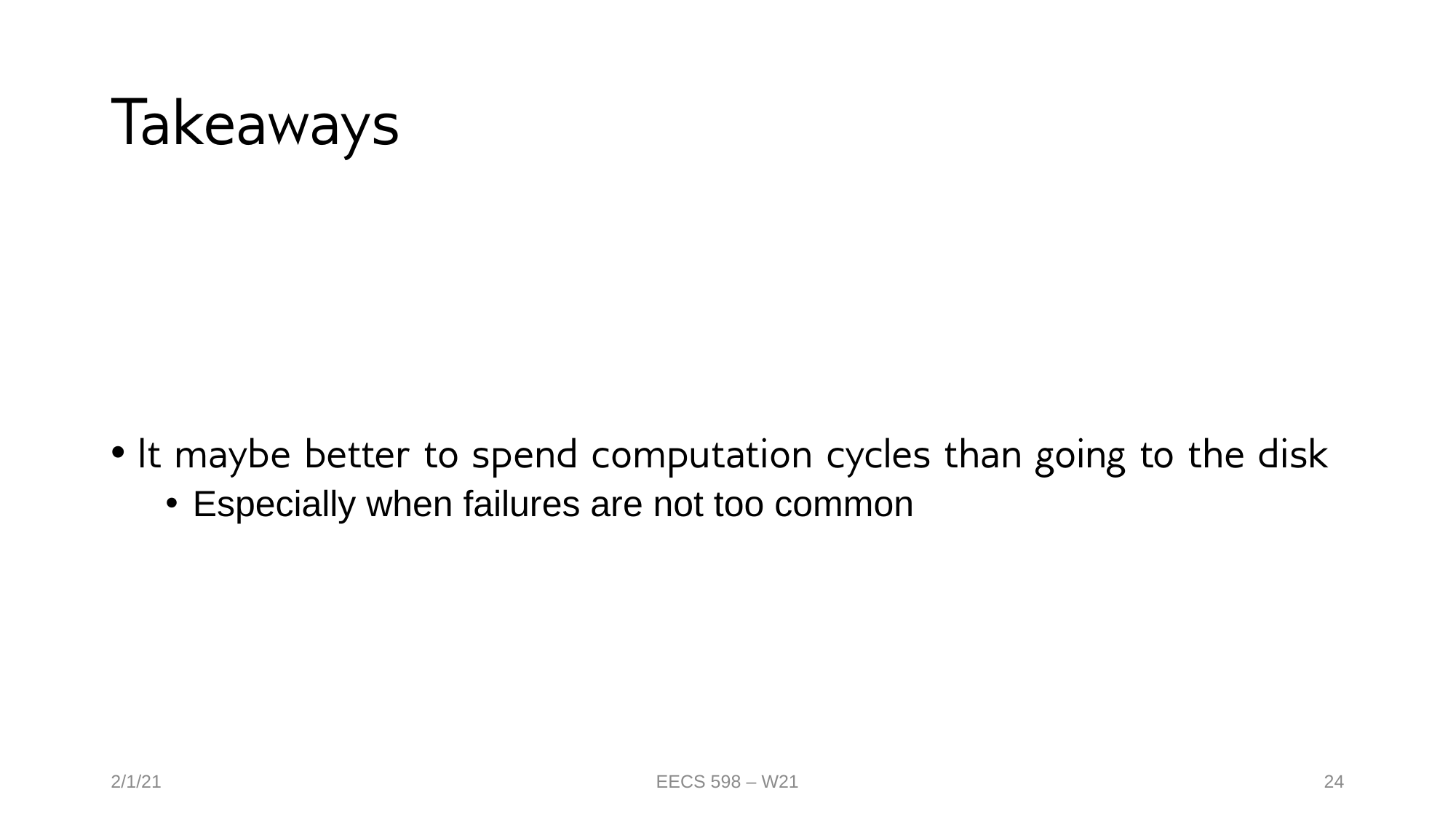

# Takeaways
It maybe better to spend computation cycles than going to the disk
Especially when failures are not too common
2/1/21
EECS 598 – W21
24